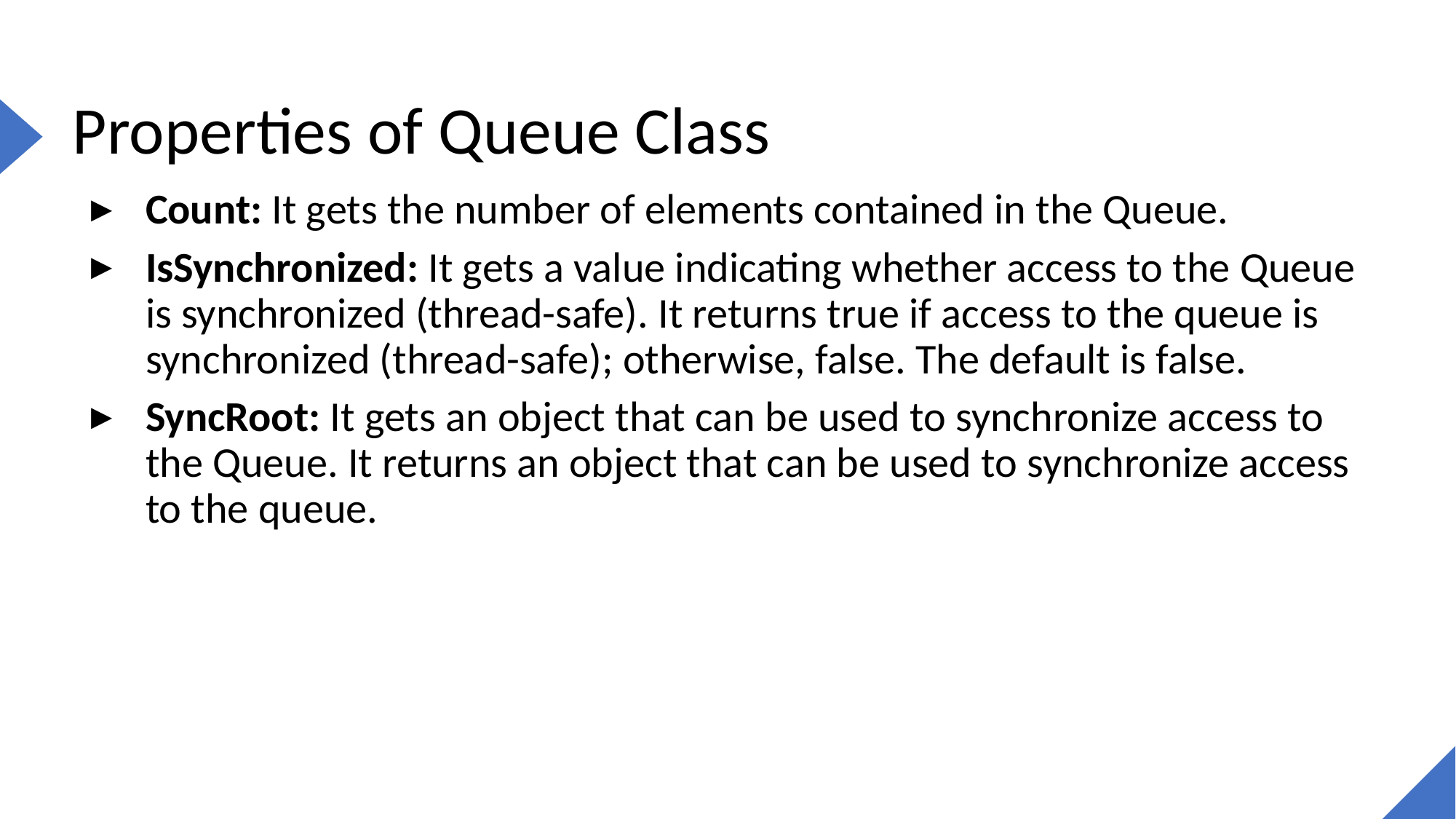

# Properties of Queue Class
Count: It gets the number of elements contained in the Queue.
IsSynchronized: It gets a value indicating whether access to the Queue is synchronized (thread-safe). It returns true if access to the queue is synchronized (thread-safe); otherwise, false. The default is false.
SyncRoot: It gets an object that can be used to synchronize access to the Queue. It returns an object that can be used to synchronize access to the queue.